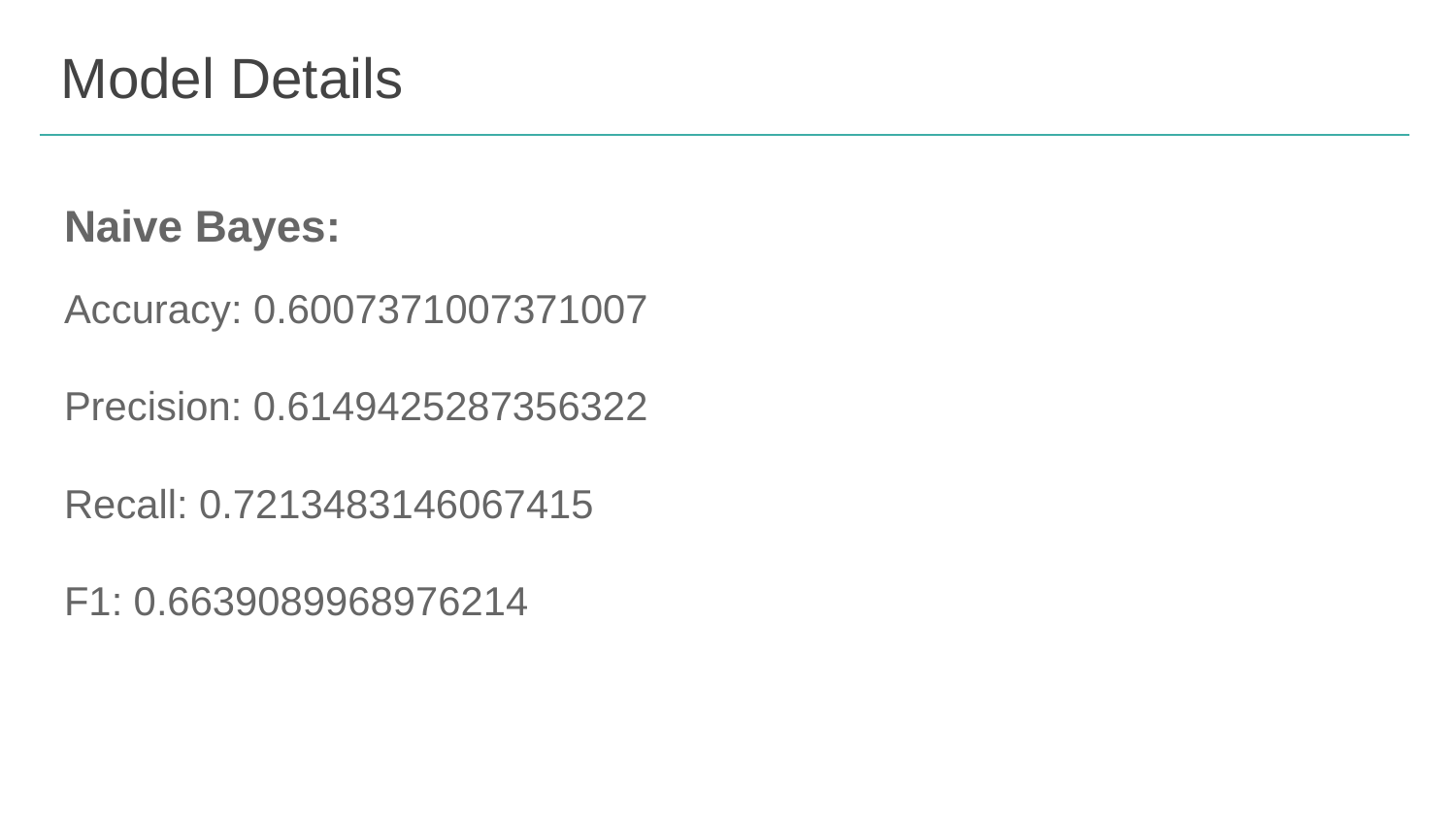

# Model Details
Naive Bayes:
Accuracy: 0.6007371007371007

Precision: 0.6149425287356322

Recall: 0.7213483146067415

F1: 0.6639089968976214